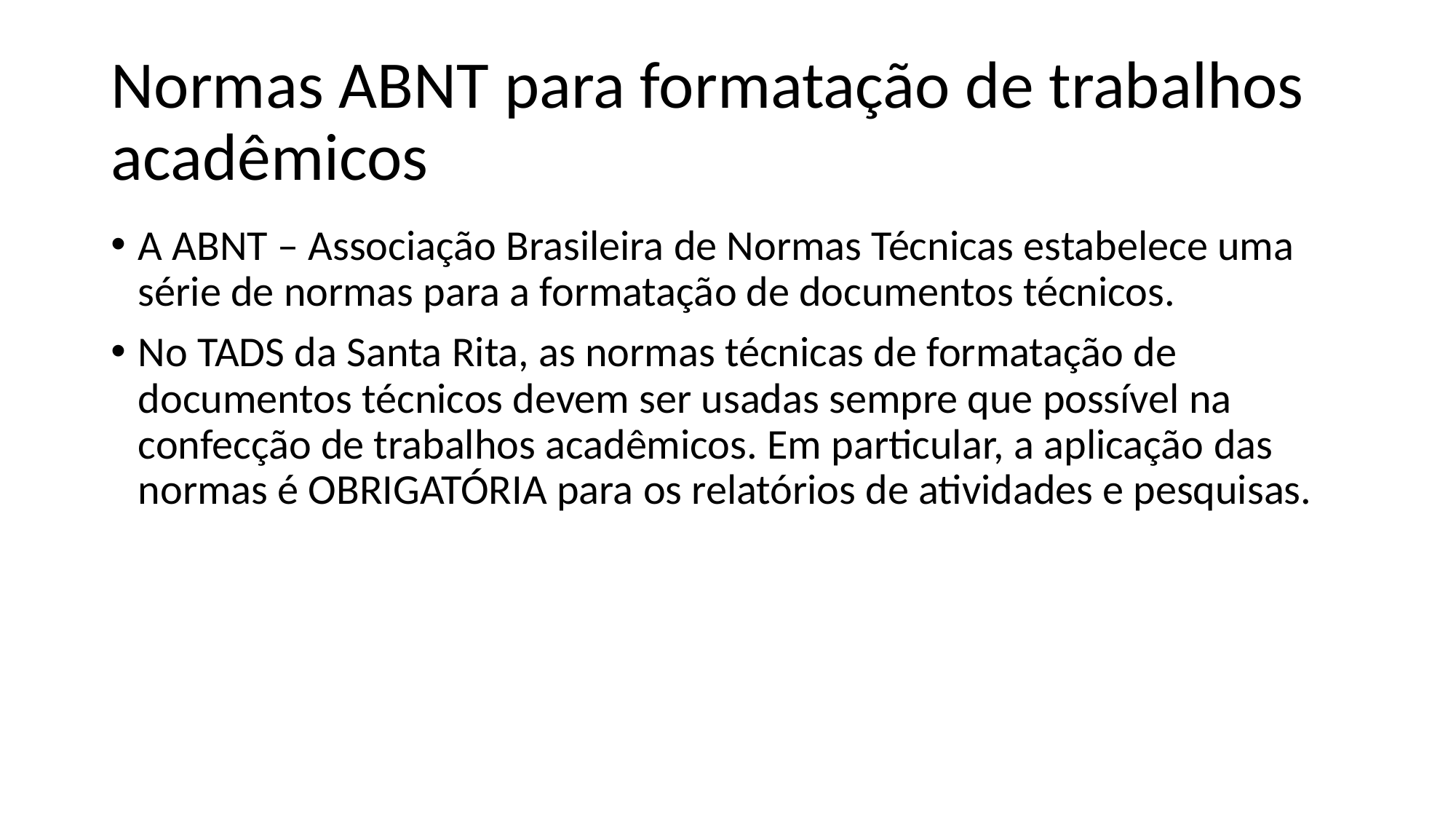

# Normas ABNT para formatação de trabalhos acadêmicos
A ABNT – Associação Brasileira de Normas Técnicas estabelece uma série de normas para a formatação de documentos técnicos.
No TADS da Santa Rita, as normas técnicas de formatação de documentos técnicos devem ser usadas sempre que possível na confecção de trabalhos acadêmicos. Em particular, a aplicação das normas é OBRIGATÓRIA para os relatórios de atividades e pesquisas.